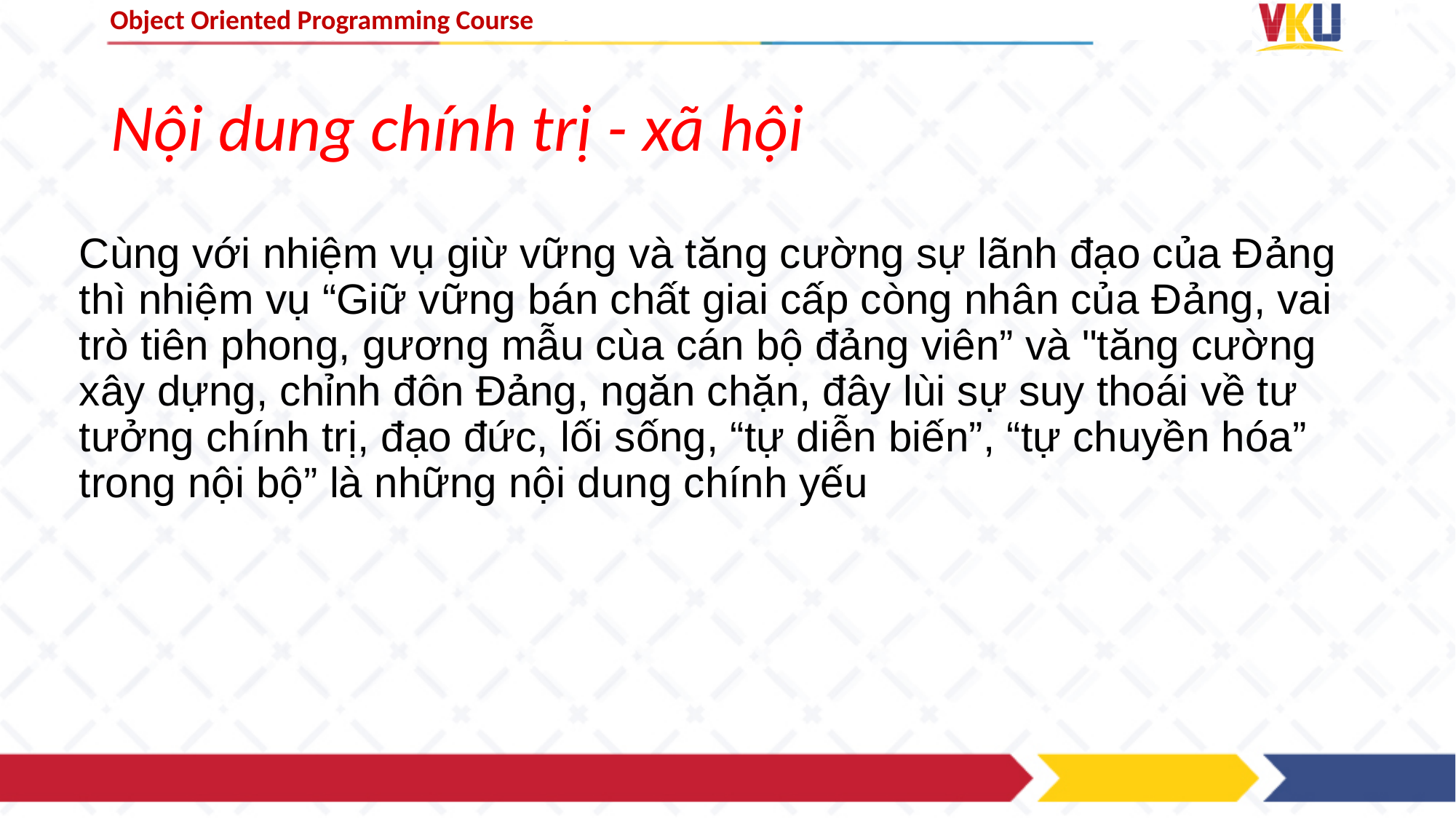

# Nội dung chính trị - xã hội
Cùng với nhiệm vụ giừ vững và tăng cường sự lãnh đạo của Đảng thì nhiệm vụ “Giữ vững bán chất giai cấp còng nhân của Đảng, vai trò tiên phong, gương mẫu cùa cán bộ đảng viên” và "tăng cường xây dựng, chỉnh đôn Đảng, ngăn chặn, đây lùi sự suy thoái về tư tưởng chính trị, đạo đức, lối sống, “tự diễn biến”, “tự chuyền hóa” trong nội bộ” là những nội dung chính yếu